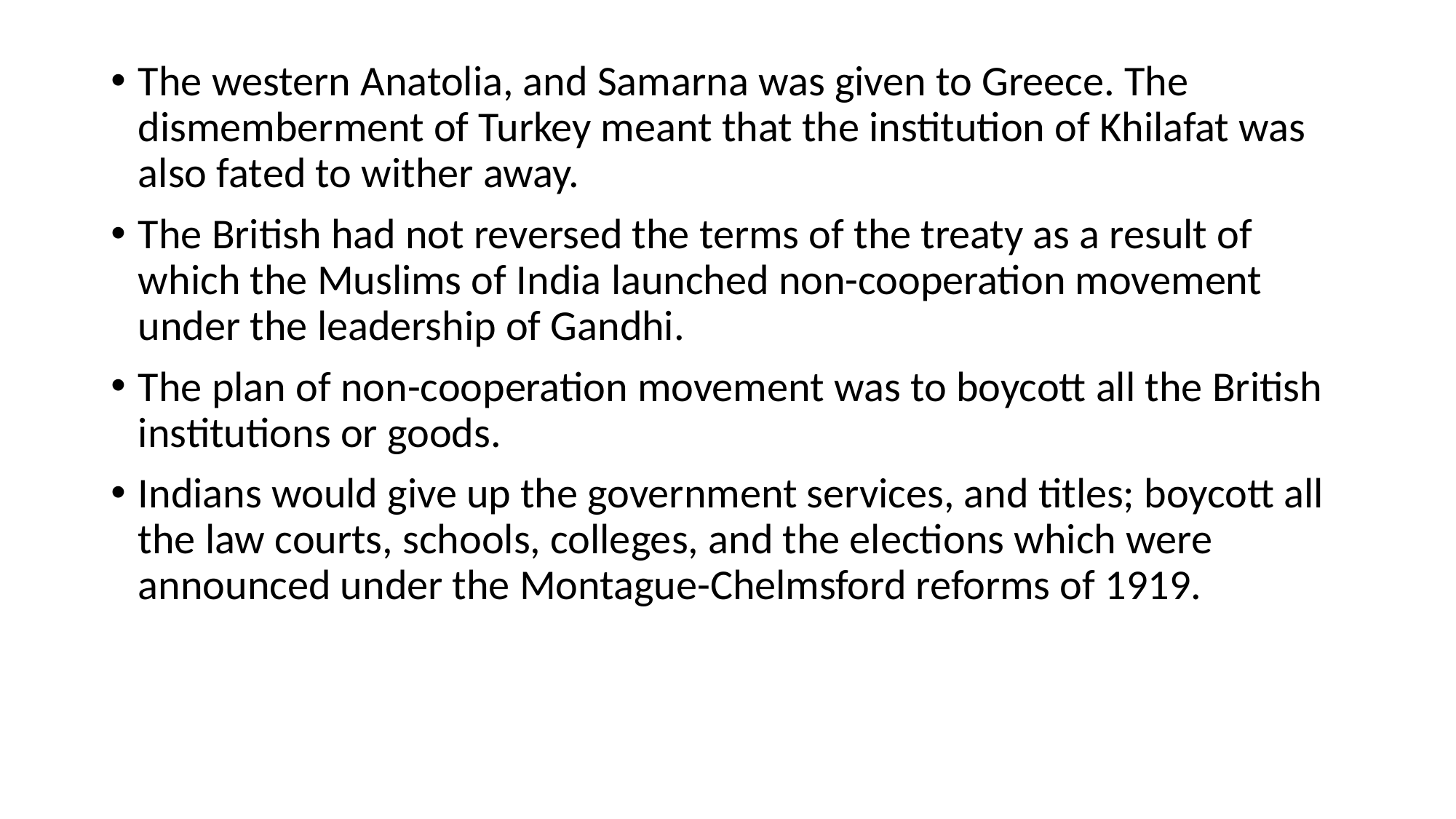

The western Anatolia, and Samarna was given to Greece. The dismemberment of Turkey meant that the institution of Khilafat was also fated to wither away.
The British had not reversed the terms of the treaty as a result of which the Muslims of India launched non-cooperation movement under the leadership of Gandhi.
The plan of non-cooperation movement was to boycott all the British institutions or goods.
Indians would give up the government services, and titles; boycott all the law courts, schools, colleges, and the elections which were announced under the Montague-Chelmsford reforms of 1919.